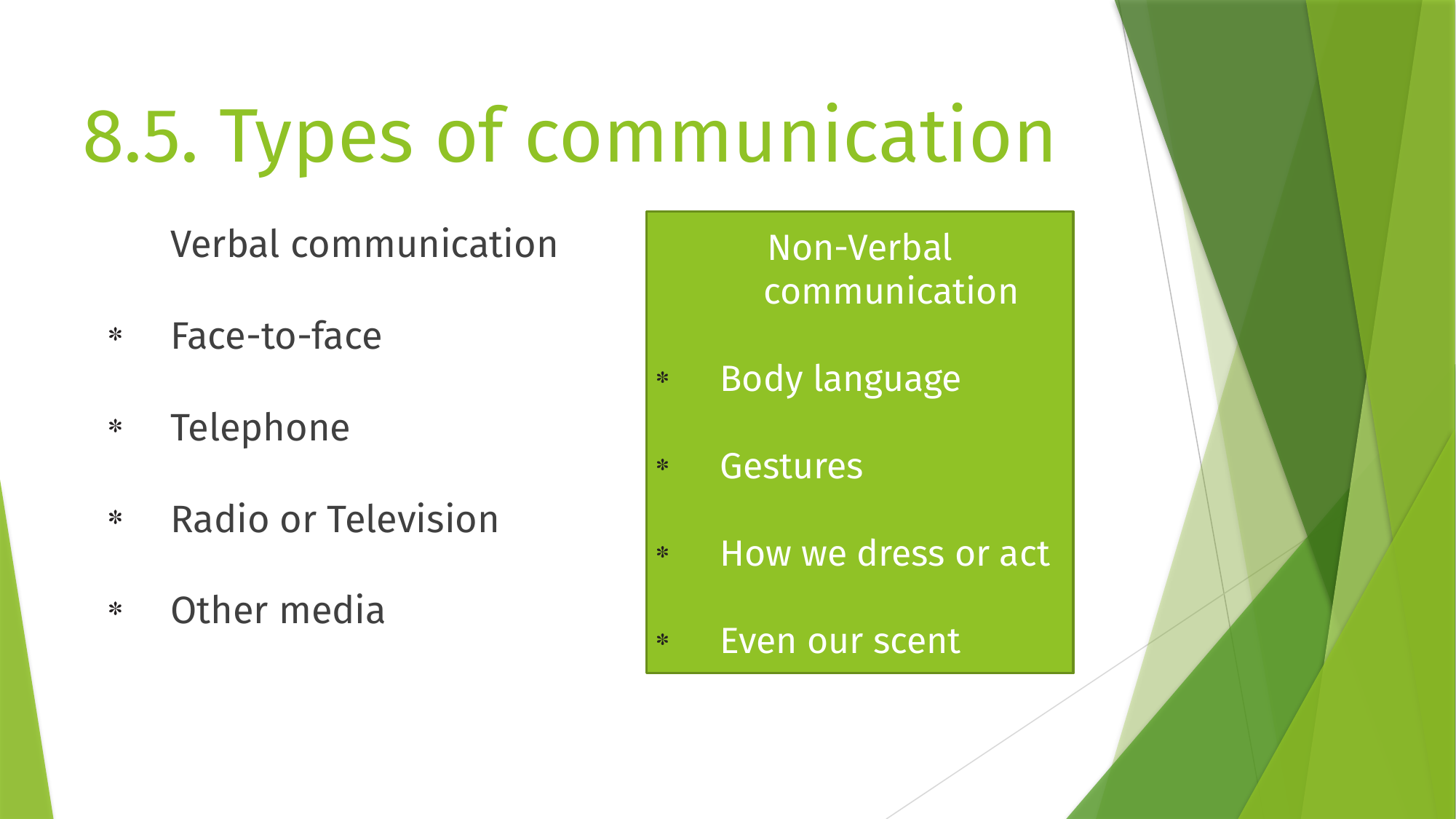

# 8.5. Types of communication
				Verbal communication

Face-to-face

Telephone

Radio or Television

Other media

Non-Verbal communication

Body language

Gestures

How we dress or act

Even our scent